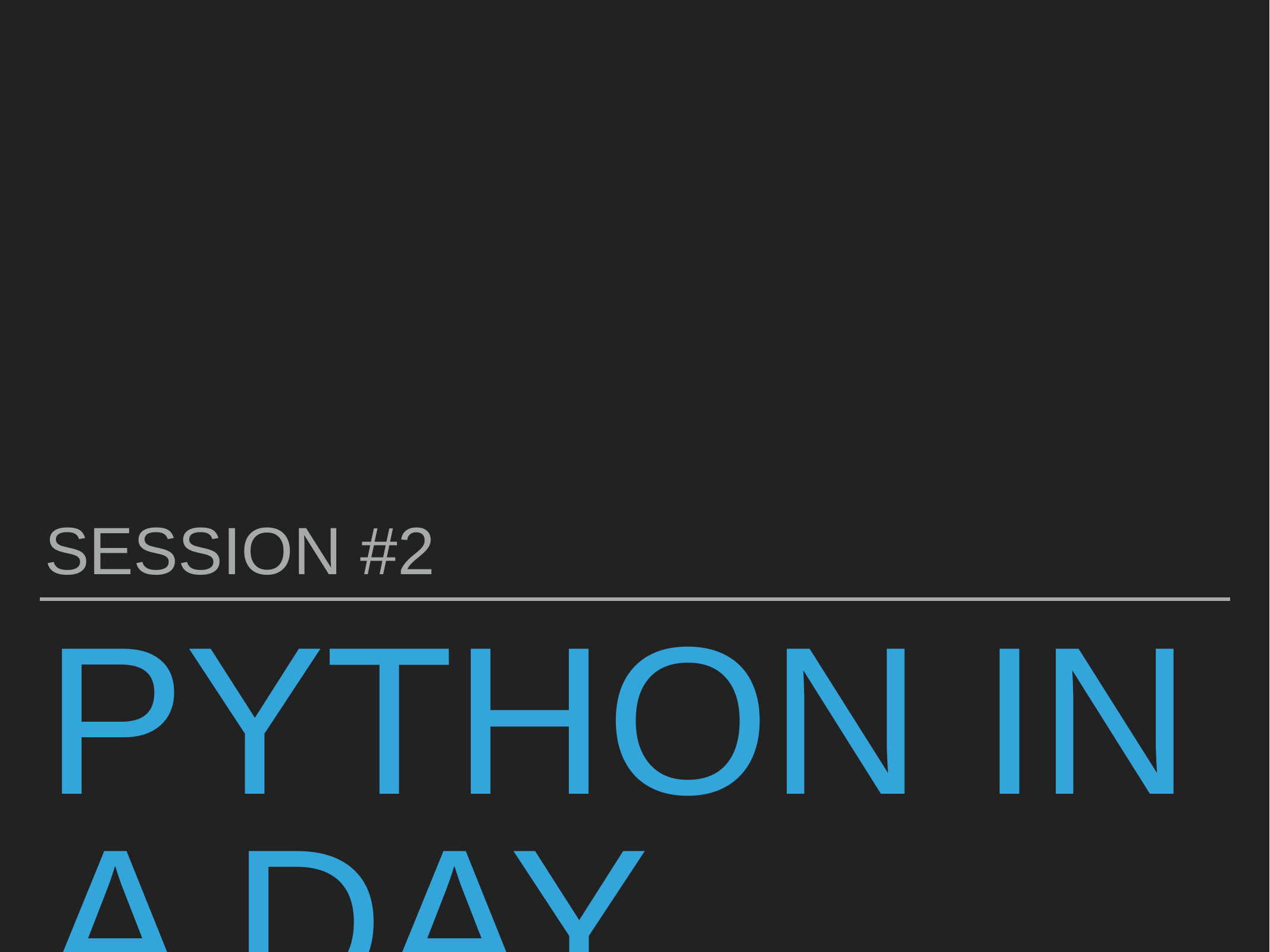

Session #2
# Python in a Day